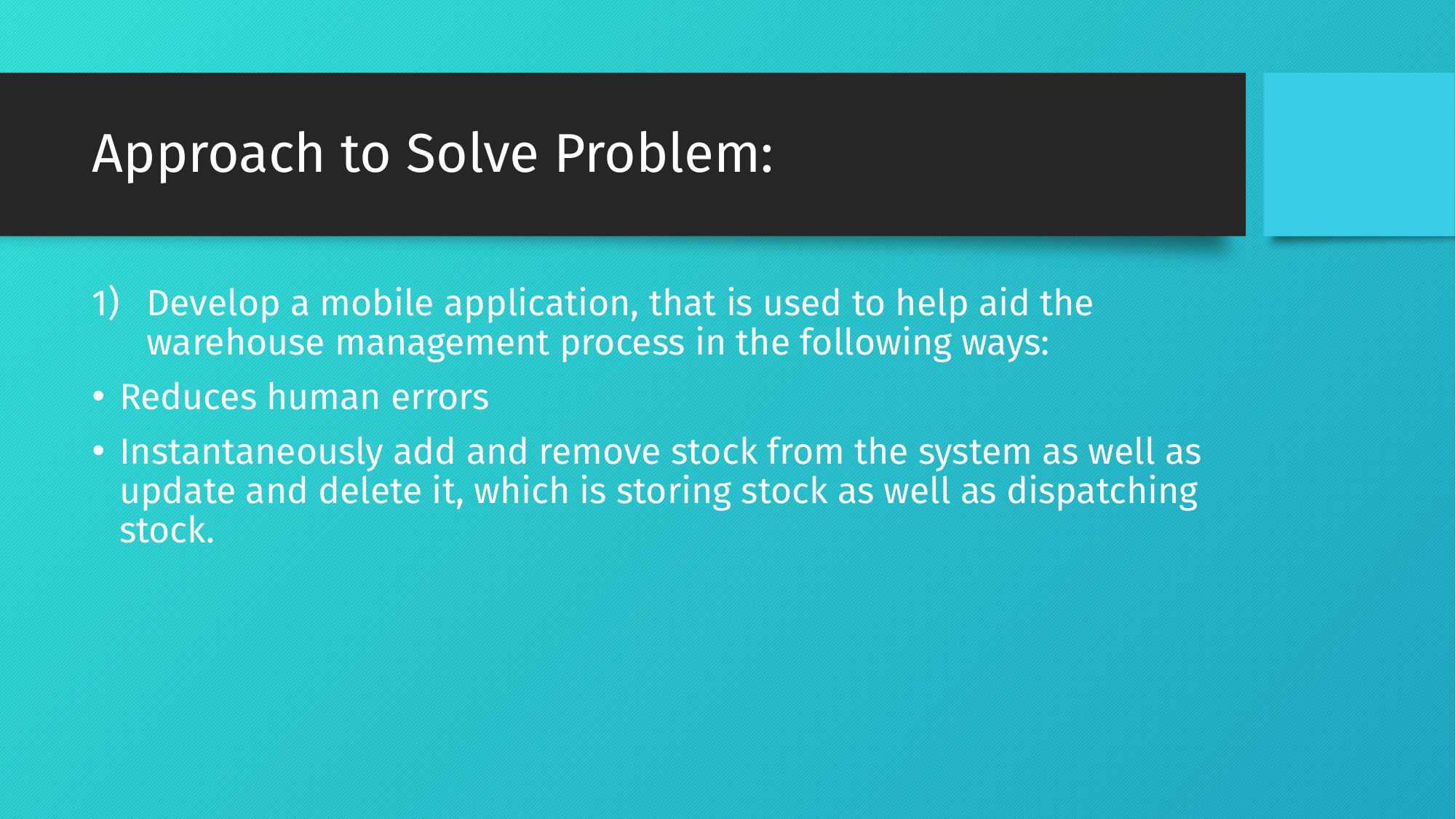

# Approach to Solve Problem:
Develop a mobile application, that is used to help aid the warehouse management process in the following ways:
Reduces human errors
Instantaneously add and remove stock from the system as well as update and delete it, which is storing stock as well as dispatching stock.